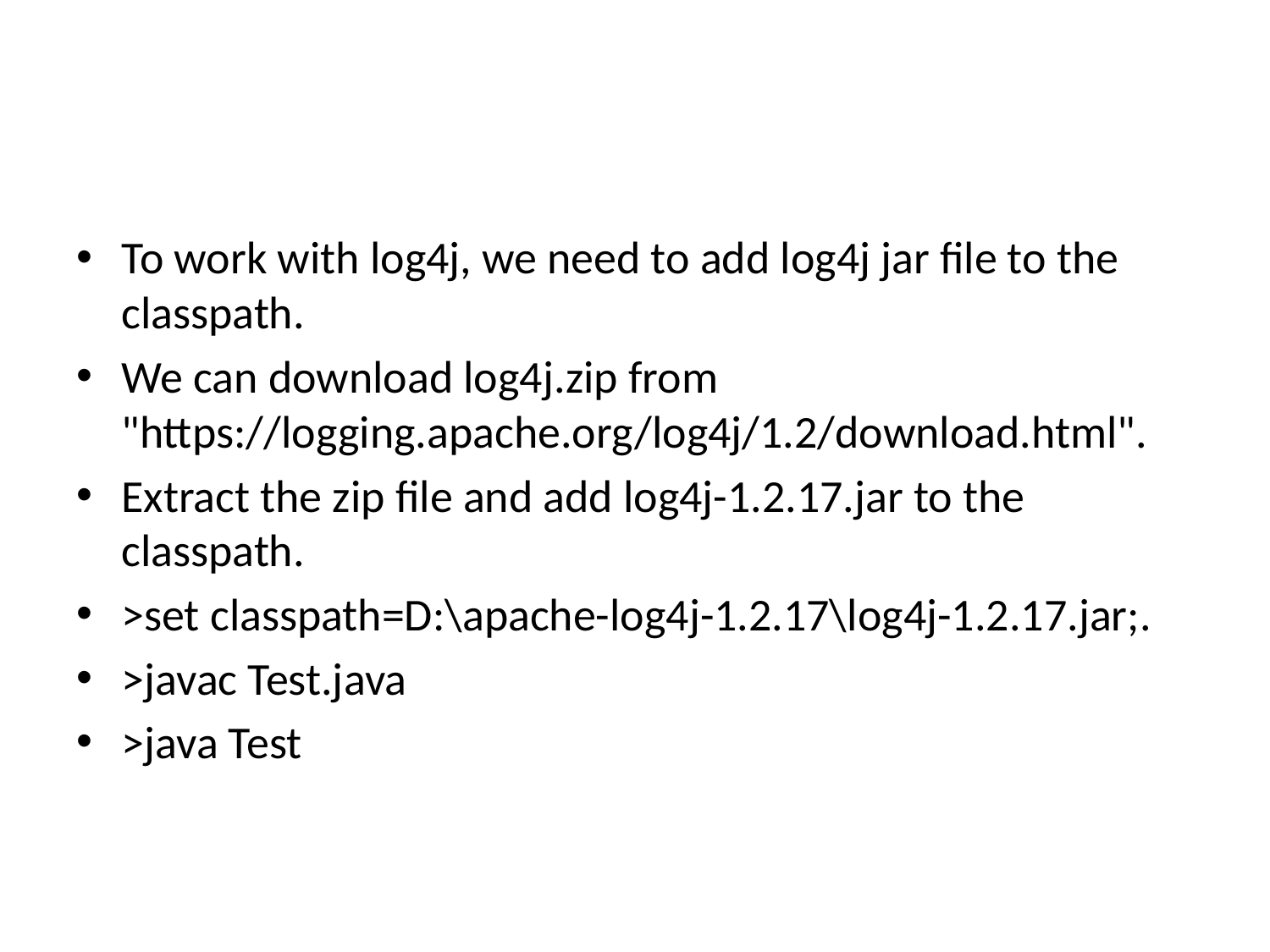

#
To work with log4j, we need to add log4j jar file to the classpath.
We can download log4j.zip from "https://logging.apache.org/log4j/1.2/download.html".
Extract the zip file and add log4j-1.2.17.jar to the classpath.
>set classpath=D:\apache-log4j-1.2.17\log4j-1.2.17.jar;.
>javac Test.java
>java Test